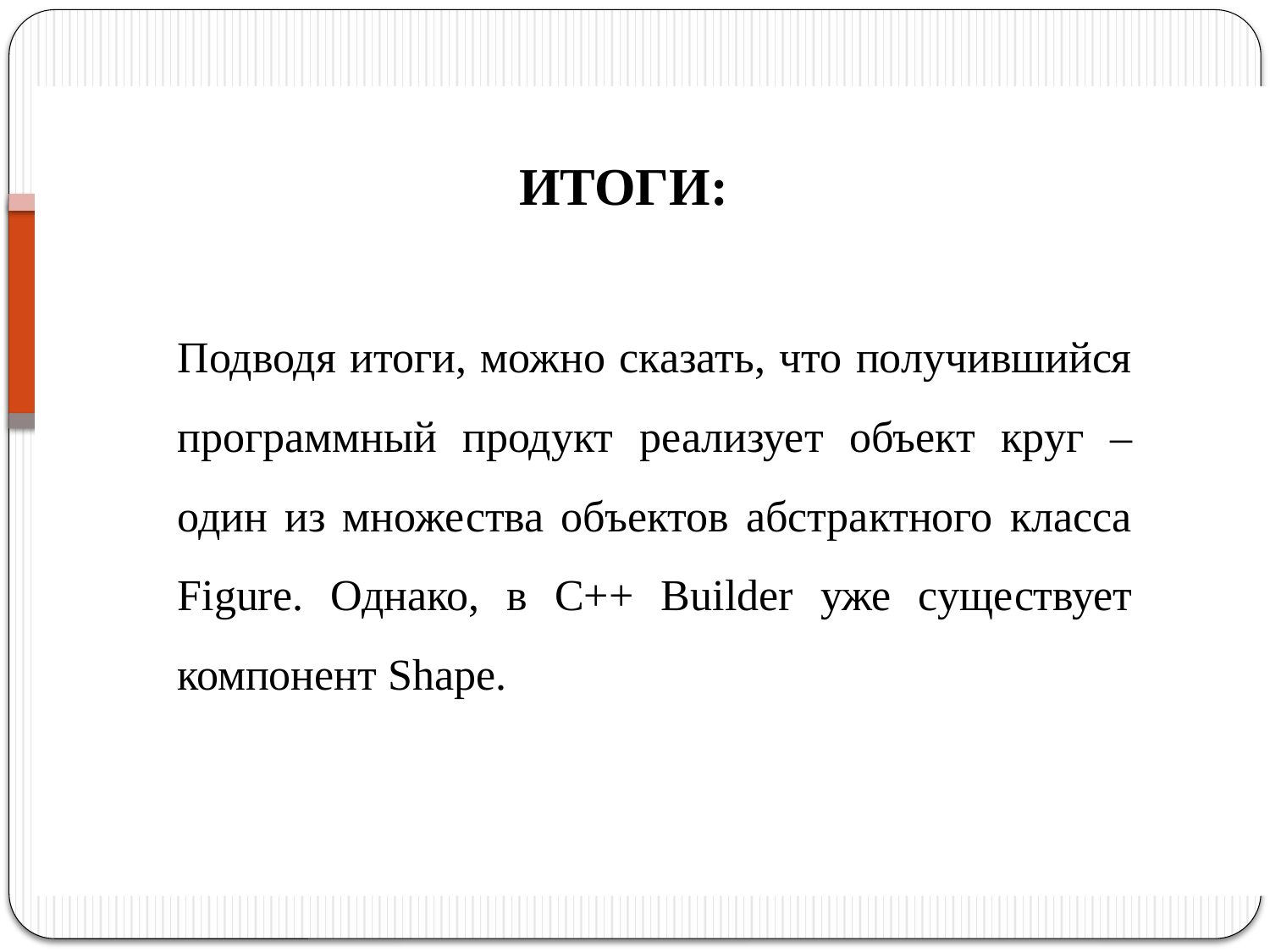

ИТОГИ:

Подводя итоги, можно сказать, что получившийся программный продукт реализует объект круг – один из множества объектов абстрактного класса Figure. Однако, в C++ Builder уже существует компонент Shape.